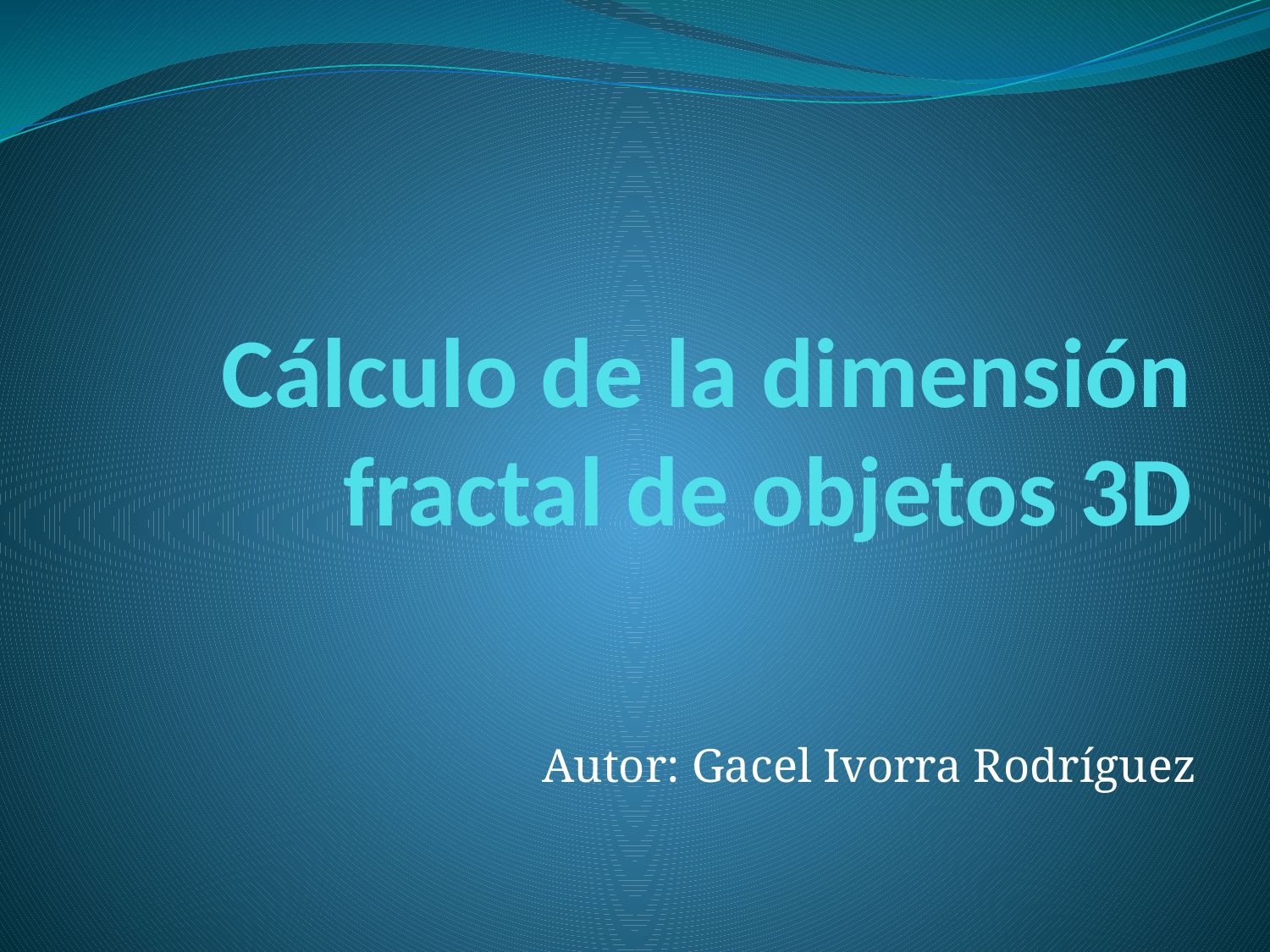

# Cálculo de la dimensión fractal de objetos 3D

Autor: Gacel Ivorra Rodríguez